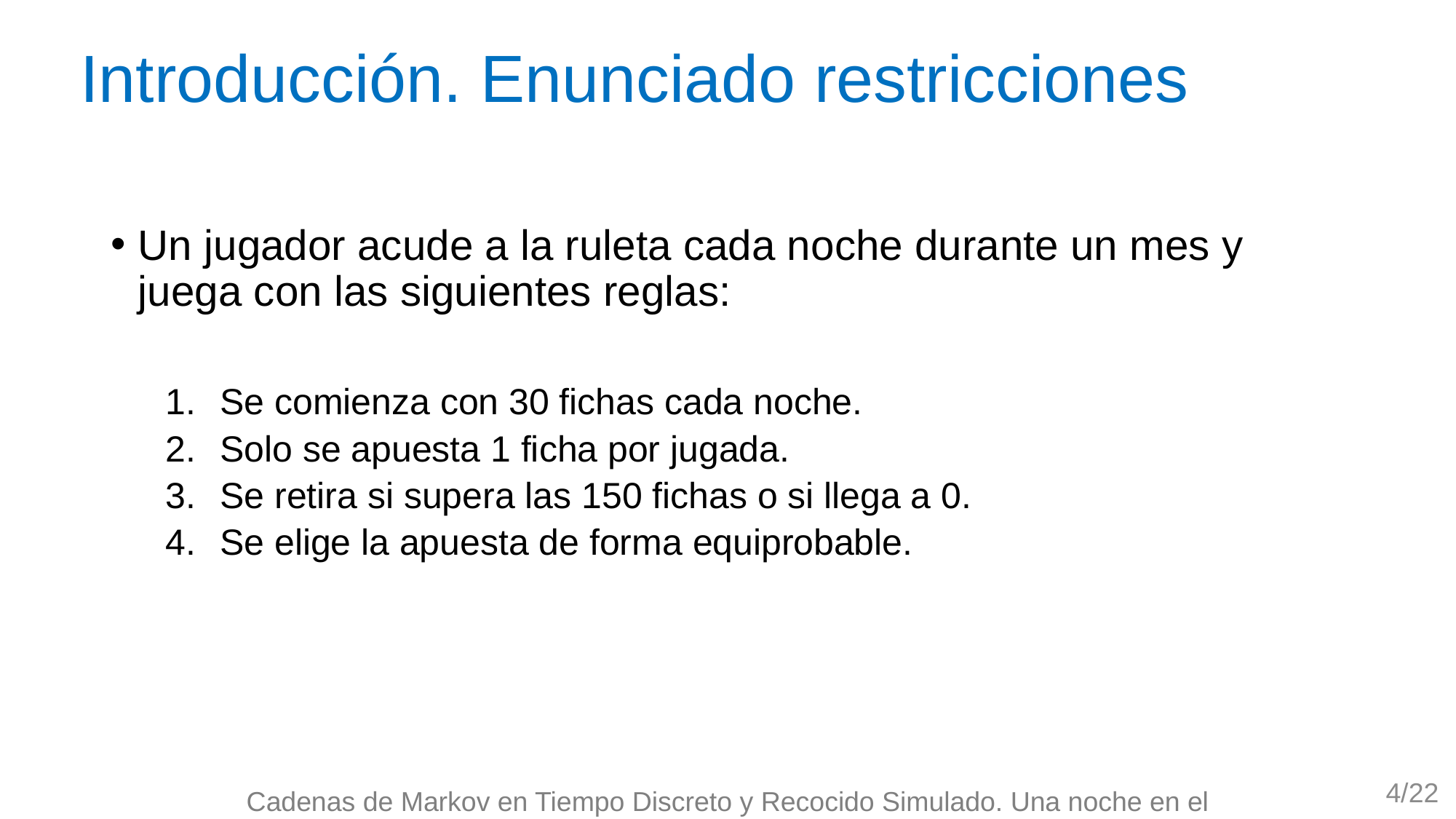

# Introducción. Enunciado restricciones
Un jugador acude a la ruleta cada noche durante un mes y juega con las siguientes reglas:

Se comienza con 30 fichas cada noche.
Solo se apuesta 1 ficha por jugada.
Se retira si supera las 150 fichas o si llega a 0.
Se elige la apuesta de forma equiprobable.
4/22
Cadenas de Markov en Tiempo Discreto y Recocido Simulado. Una noche en el casino